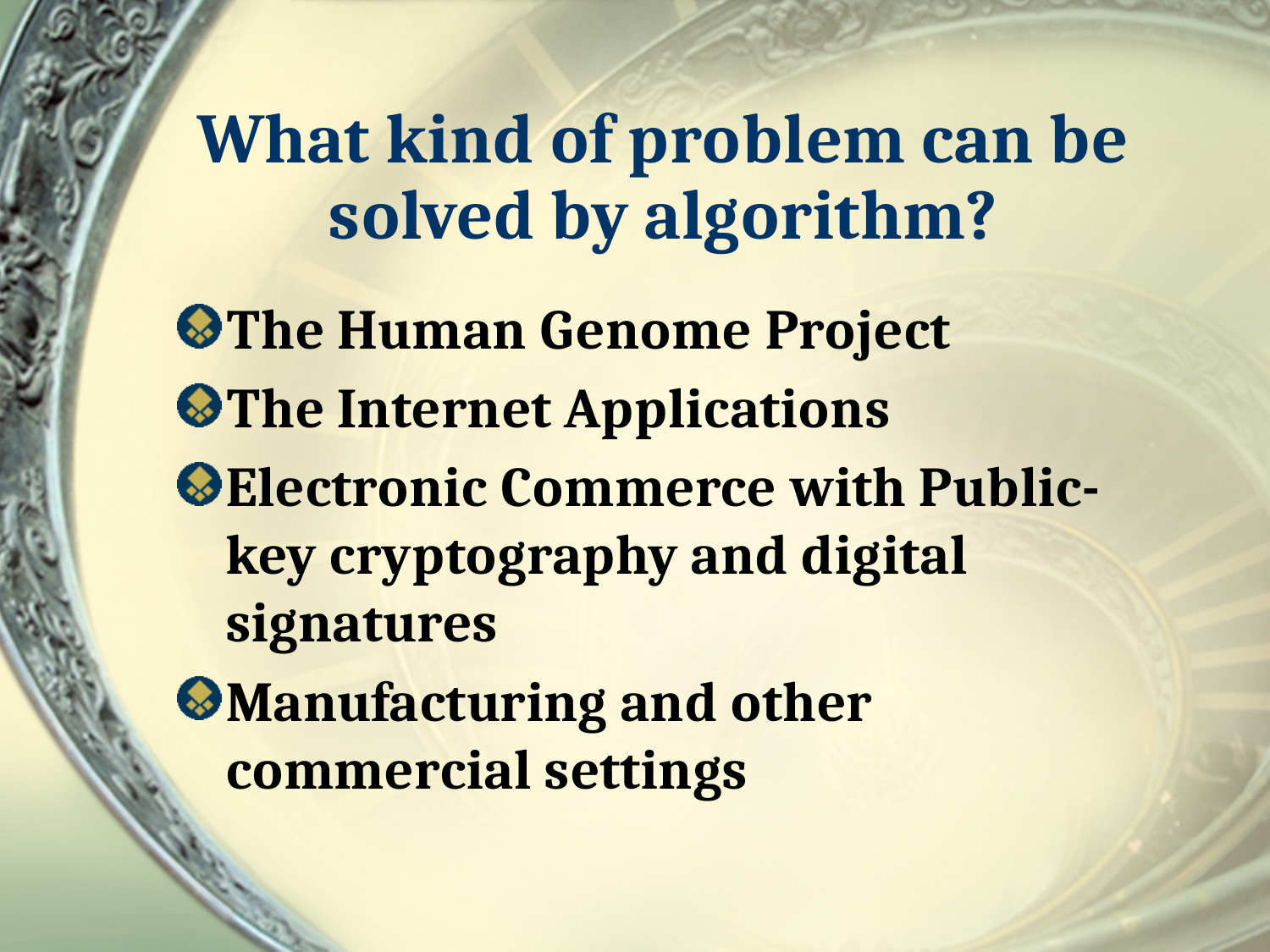

# What kind of problem can be solved by algorithm?
The Human Genome Project
The Internet Applications
Electronic Commerce with Public-key cryptography and digital signatures
Manufacturing and other commercial settings